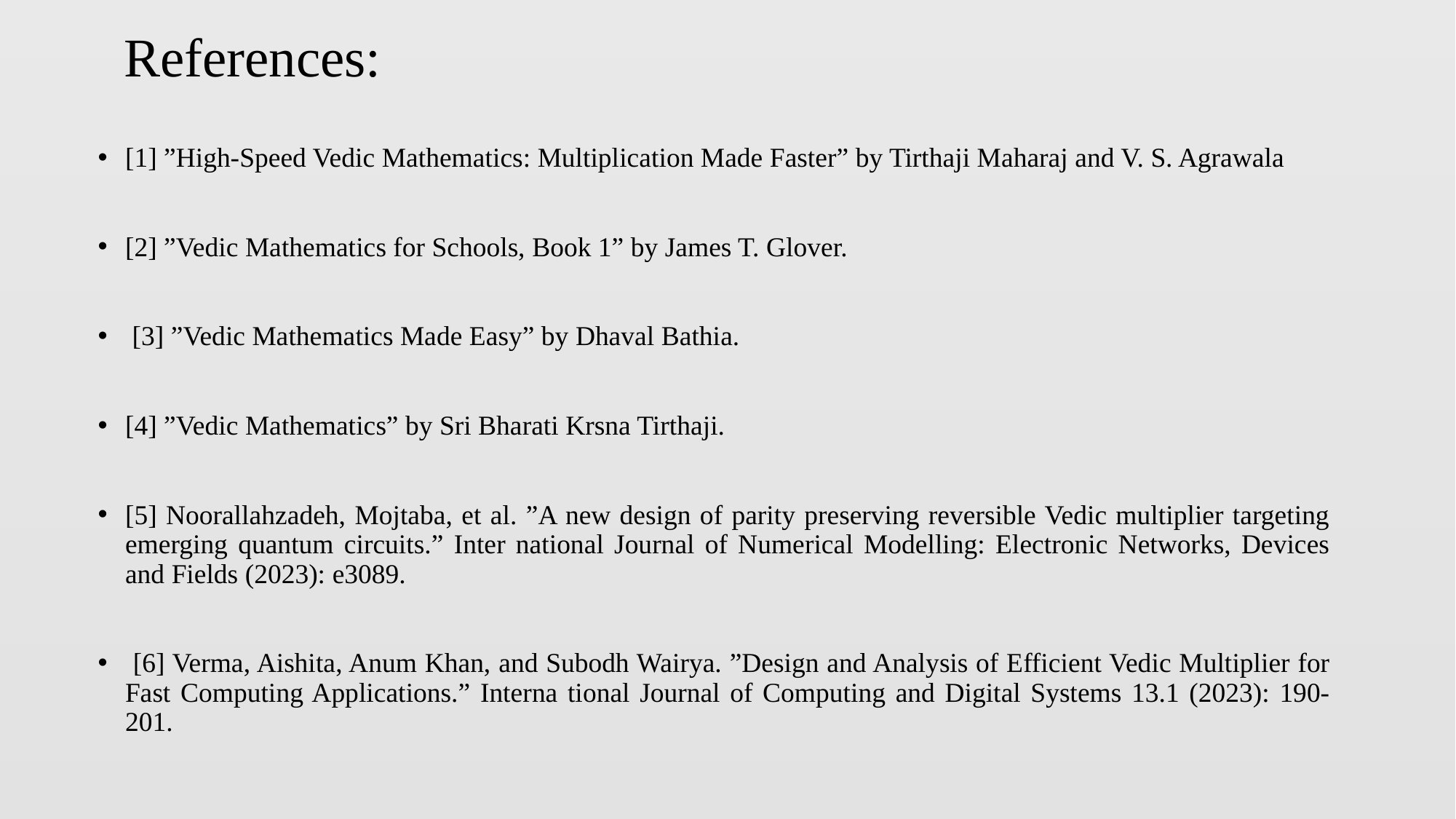

# References:
[1] ”High-Speed Vedic Mathematics: Multiplication Made Faster” by Tirthaji Maharaj and V. S. Agrawala

[2] ”Vedic Mathematics for Schools, Book 1” by James T. Glover.

 [3] ”Vedic Mathematics Made Easy” by Dhaval Bathia.

[4] ”Vedic Mathematics” by Sri Bharati Krsna Tirthaji.

[5] Noorallahzadeh, Mojtaba, et al. ”A new design of parity preserving reversible Vedic multiplier targeting emerging quantum circuits.” Inter national Journal of Numerical Modelling: Electronic Networks, Devices and Fields (2023): e3089.

 [6] Verma, Aishita, Anum Khan, and Subodh Wairya. ”Design and Analysis of Efficient Vedic Multiplier for Fast Computing Applications.” Interna tional Journal of Computing and Digital Systems 13.1 (2023): 190-201.